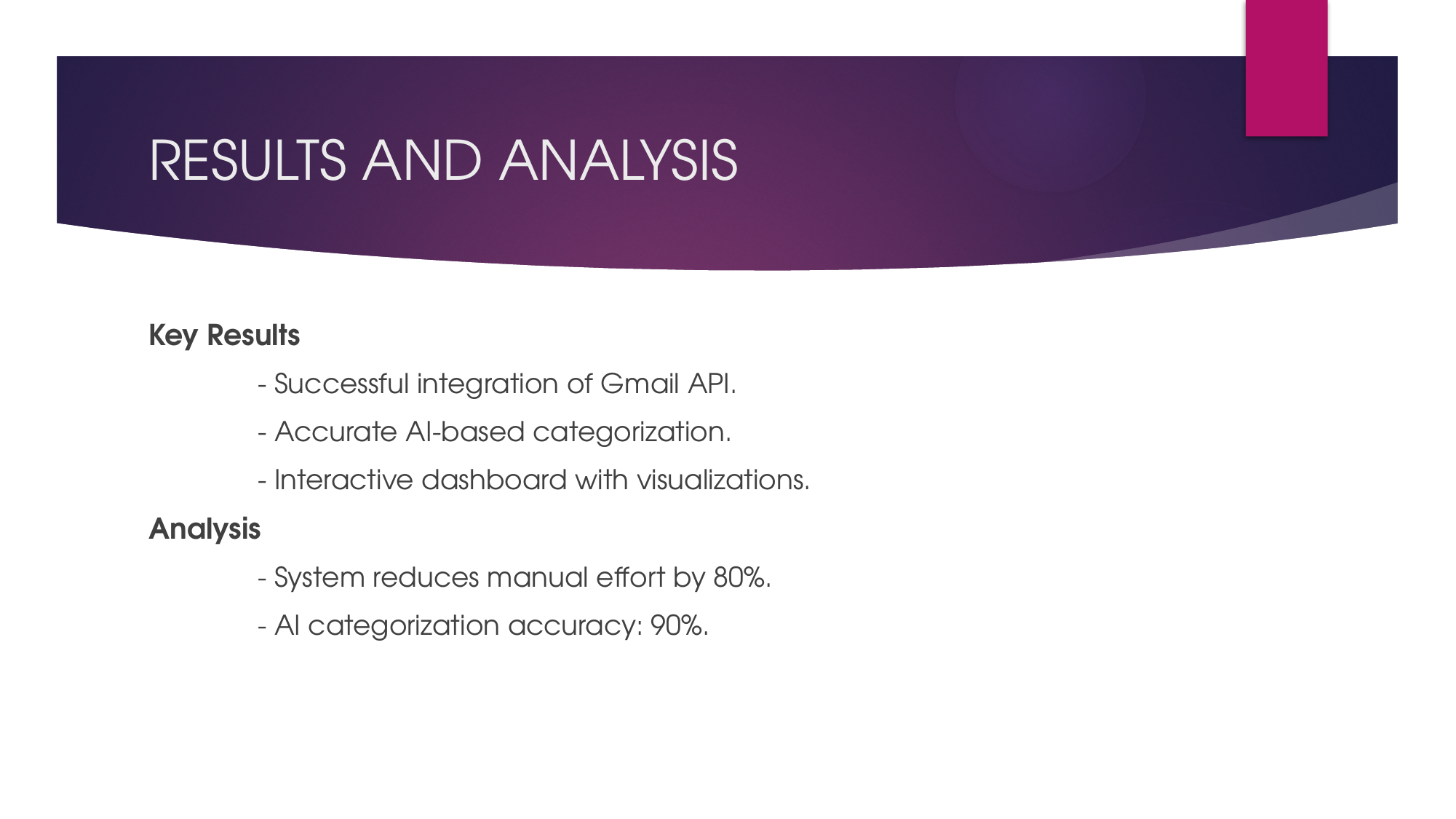

# RESULTS AND ANALYSIS
Key Results
	- Successful integration of Gmail API.
	- Accurate AI-based categorization.
	- Interactive dashboard with visualizations.
Analysis
	- System reduces manual effort by 80%.
	- AI categorization accuracy: 90%.